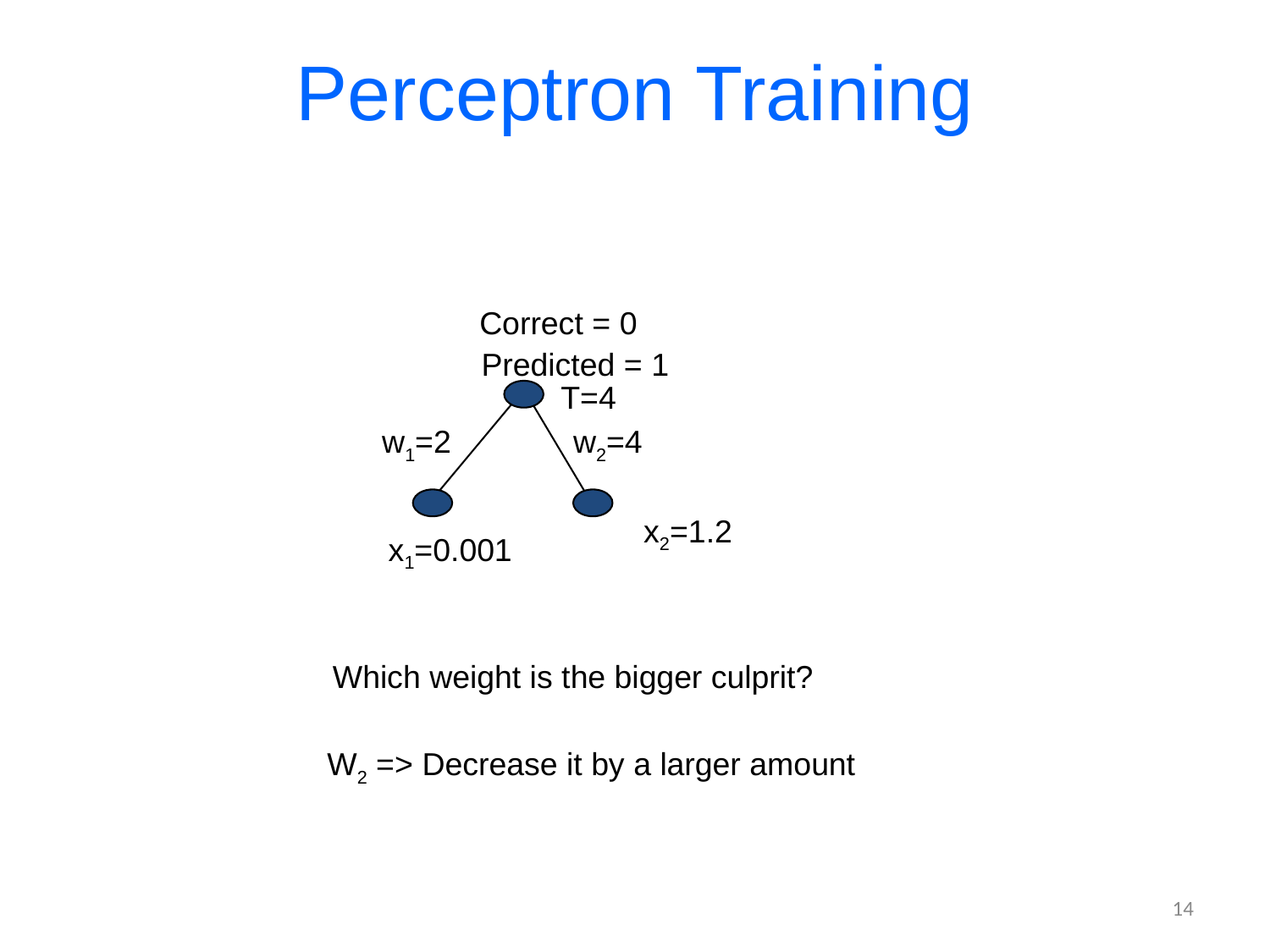

# Perceptron Training
Correct = 0
Predicted = 1
T=4

w1=2
w2=4

x2=1.2
x1=0.001
Which weight is the bigger culprit?
W2 => Decrease it by a larger amount
14